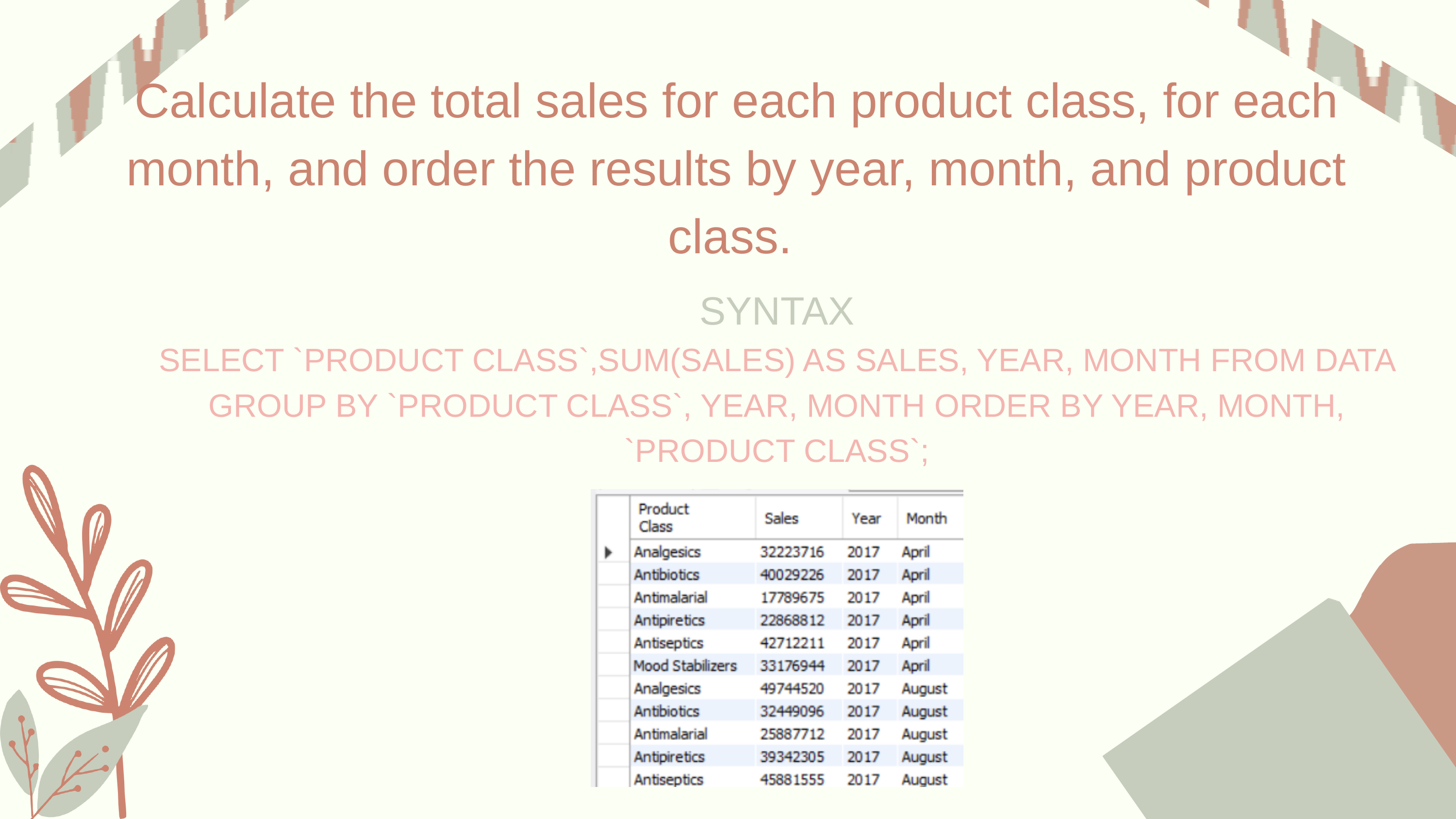

Calculate the total sales for each product class, for each month, and order the results by year, month, and product class.

SYNTAX
SELECT `PRODUCT CLASS`,SUM(SALES) AS SALES, YEAR, MONTH FROM DATA GROUP BY `PRODUCT CLASS`, YEAR, MONTH ORDER BY YEAR, MONTH, `PRODUCT CLASS`;